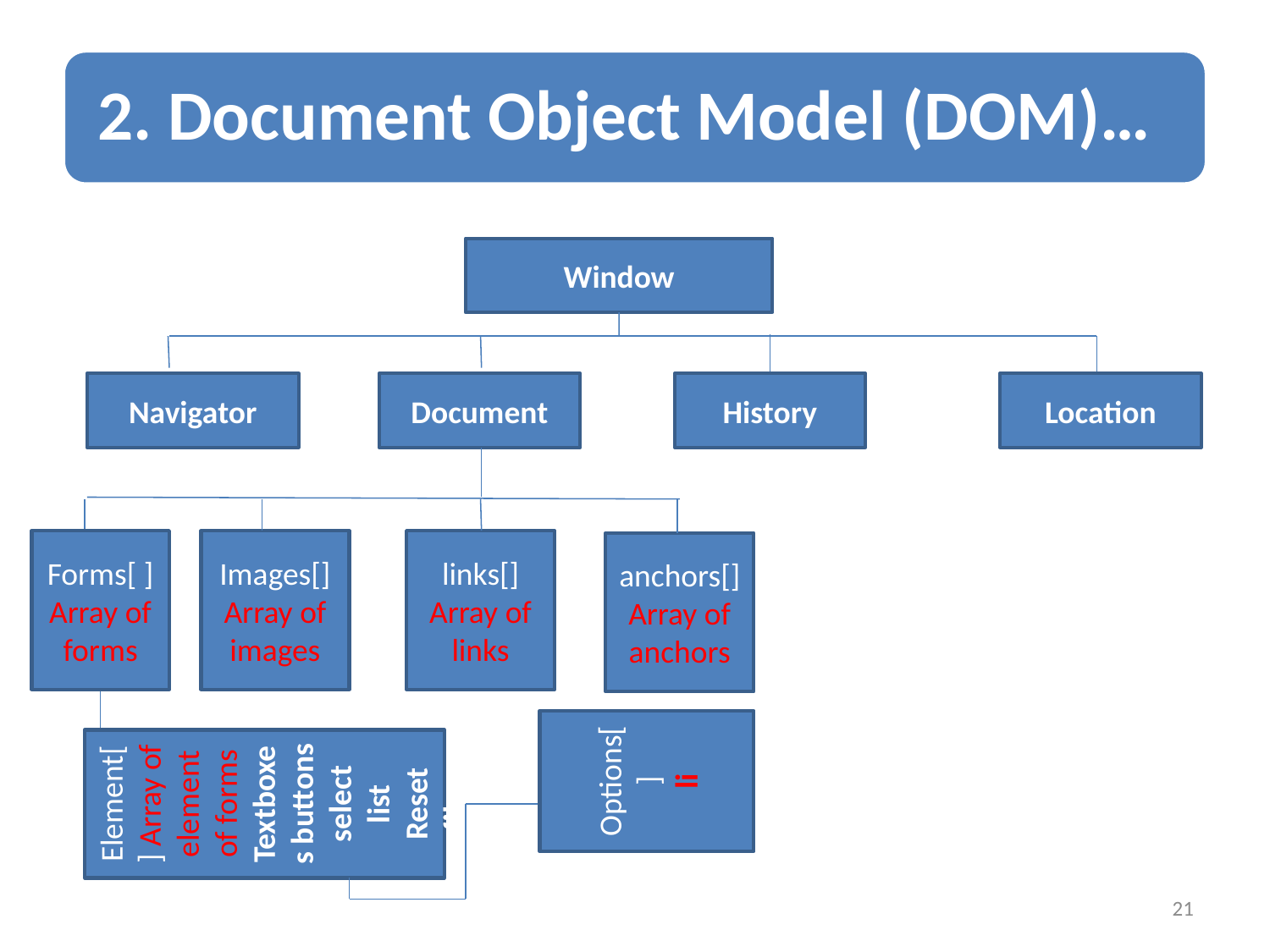

2. Document Object Model (DOM)…
Window
Navigator
Document
History
Location
Forms[ ]
Array of forms
Images[]
Array of images
links[]
Array of links
anchors[]
Array of anchors
Options[]
li
Element[ ] Array of element of forms
Textboxes buttons select list
Reset
files
21